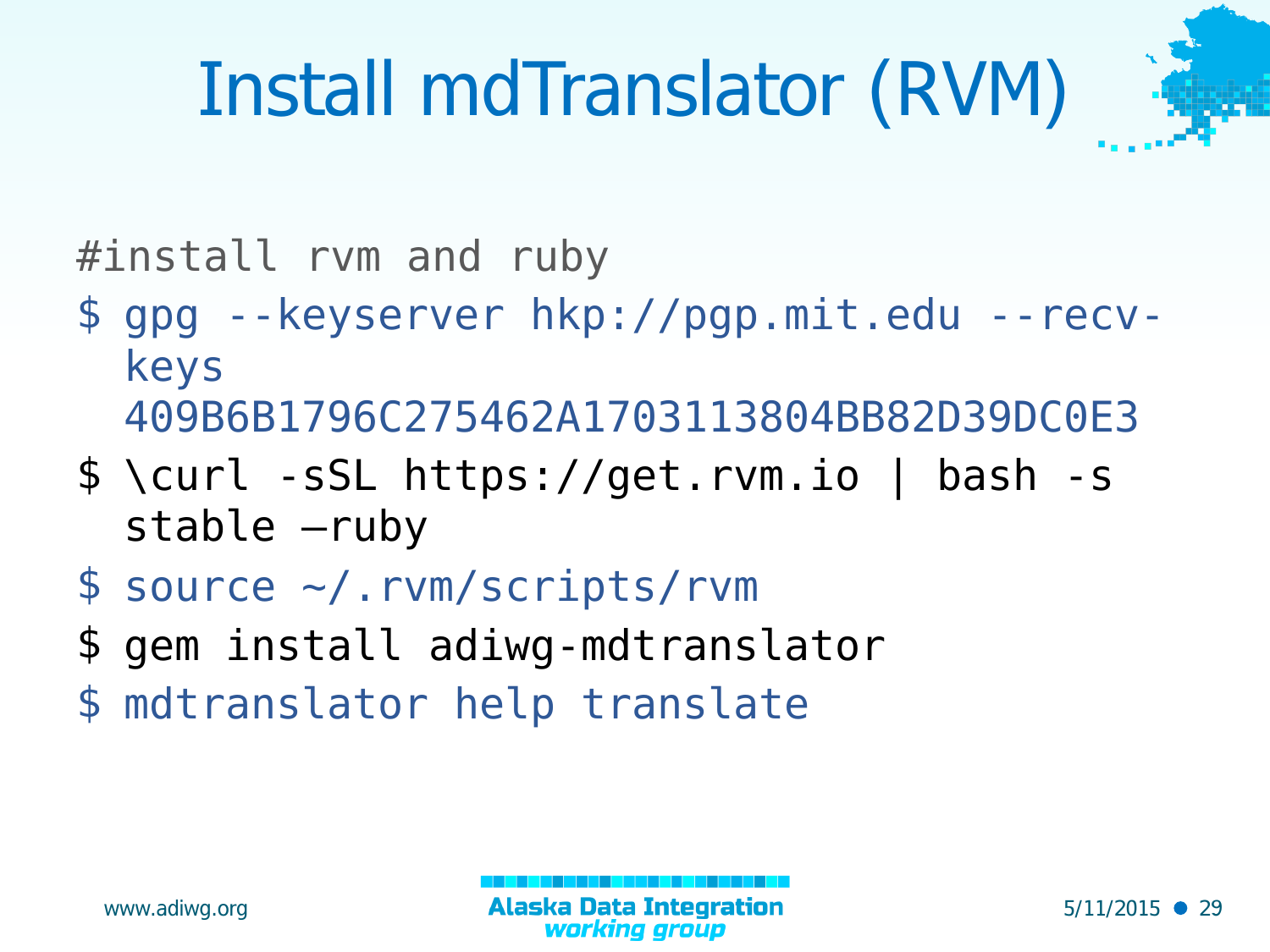

# Install mdTranslator (RVM)
#install rvm and ruby
gpg --keyserver hkp://pgp.mit.edu --recv-keys 409B6B1796C275462A1703113804BB82D39DC0E3
\curl -sSL https://get.rvm.io | bash -s stable –ruby
source ~/.rvm/scripts/rvm
gem install adiwg-mdtranslator
mdtranslator help translate
www.adiwg.org
5/11/2015
29